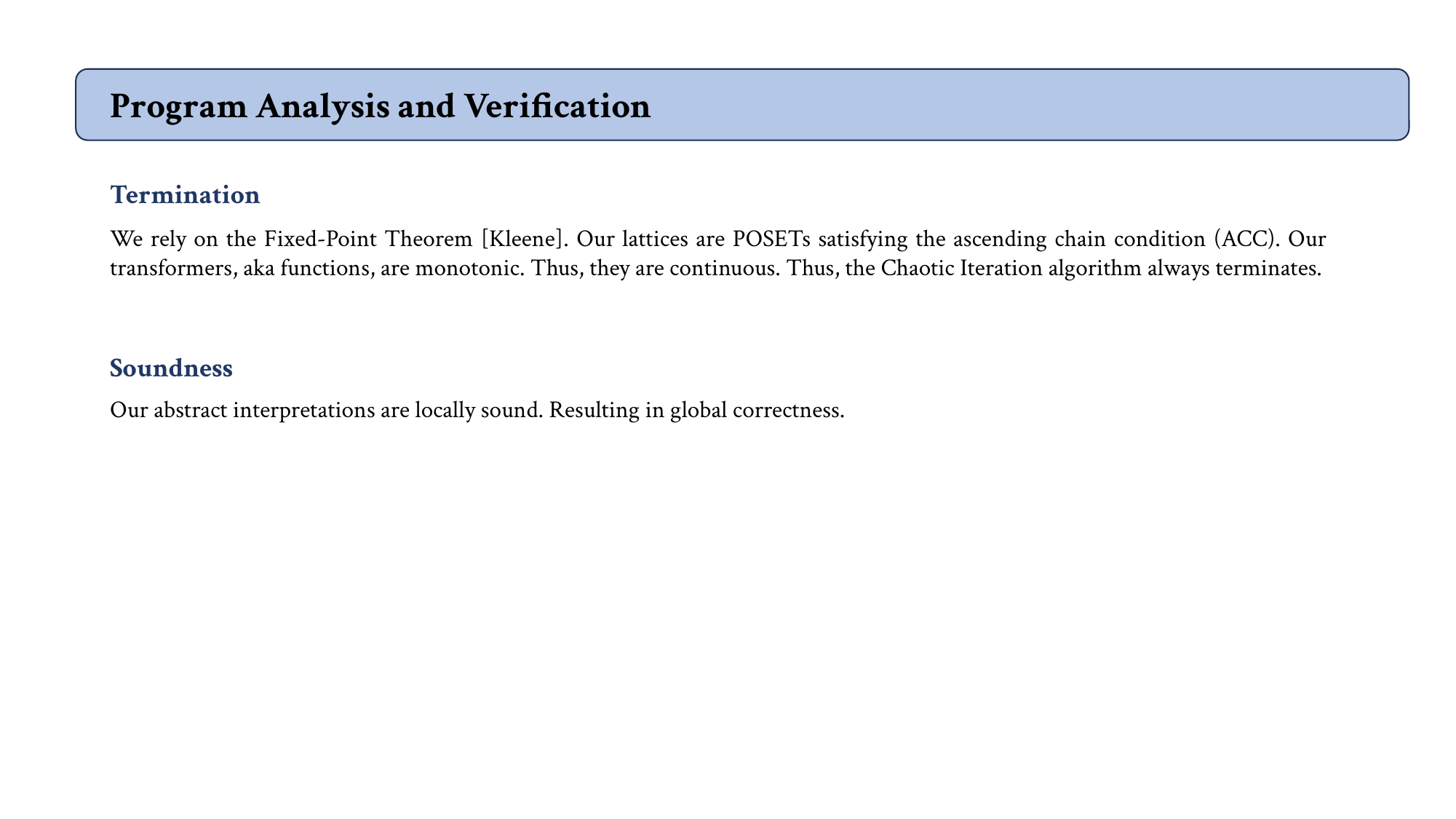

Program Analysis and Verification
Termination
We rely on the Fixed-Point Theorem [Kleene]. Our lattices are POSETs satisfying the ascending chain condition (ACC). Our transformers, aka functions, are monotonic. Thus, they are continuous. Thus, the Chaotic Iteration algorithm always terminates.
Soundness
Our abstract interpretations are locally sound. Resulting in global correctness.